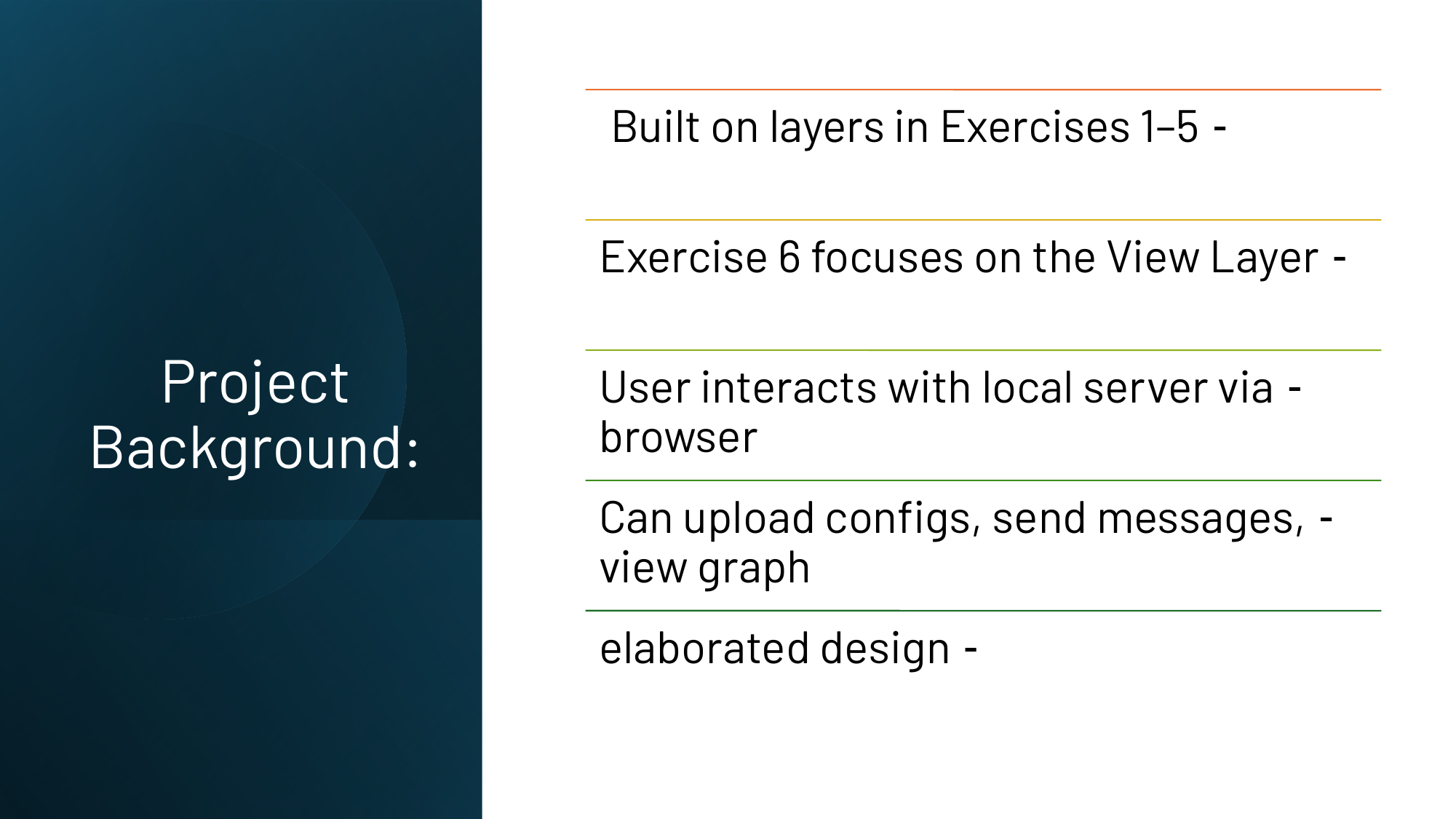

- Built on layers in Exercises 1–5
- Exercise 6 focuses on the View Layer
- User interacts with local server via browser
- Can upload configs, send messages, view graph
- elaborated design

# Project Background: